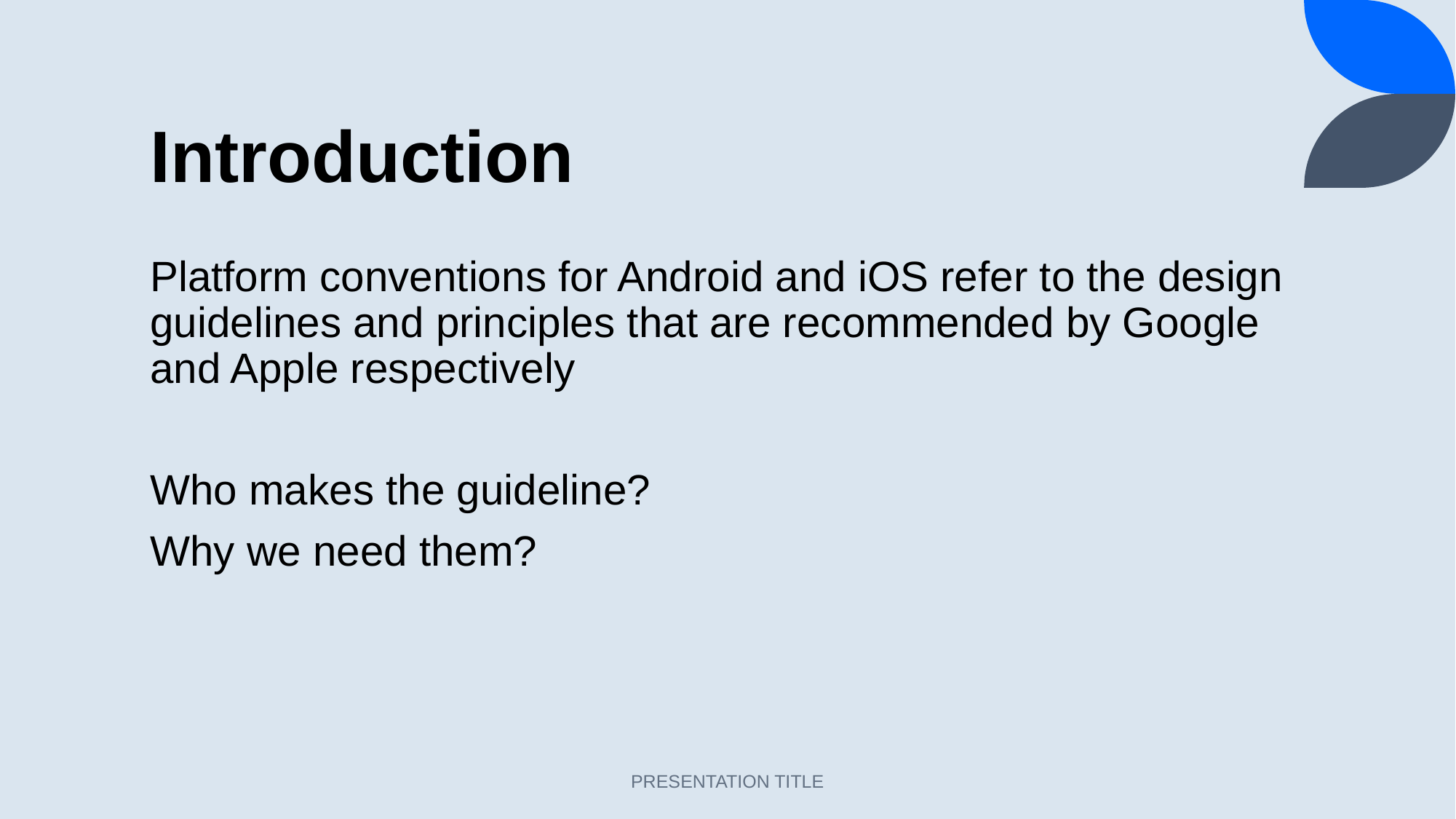

# Introduction
Platform conventions for Android and iOS refer to the design guidelines and principles that are recommended by Google and Apple respectively

Who makes the guideline?
Why we need them?

PRESENTATION TITLE
3